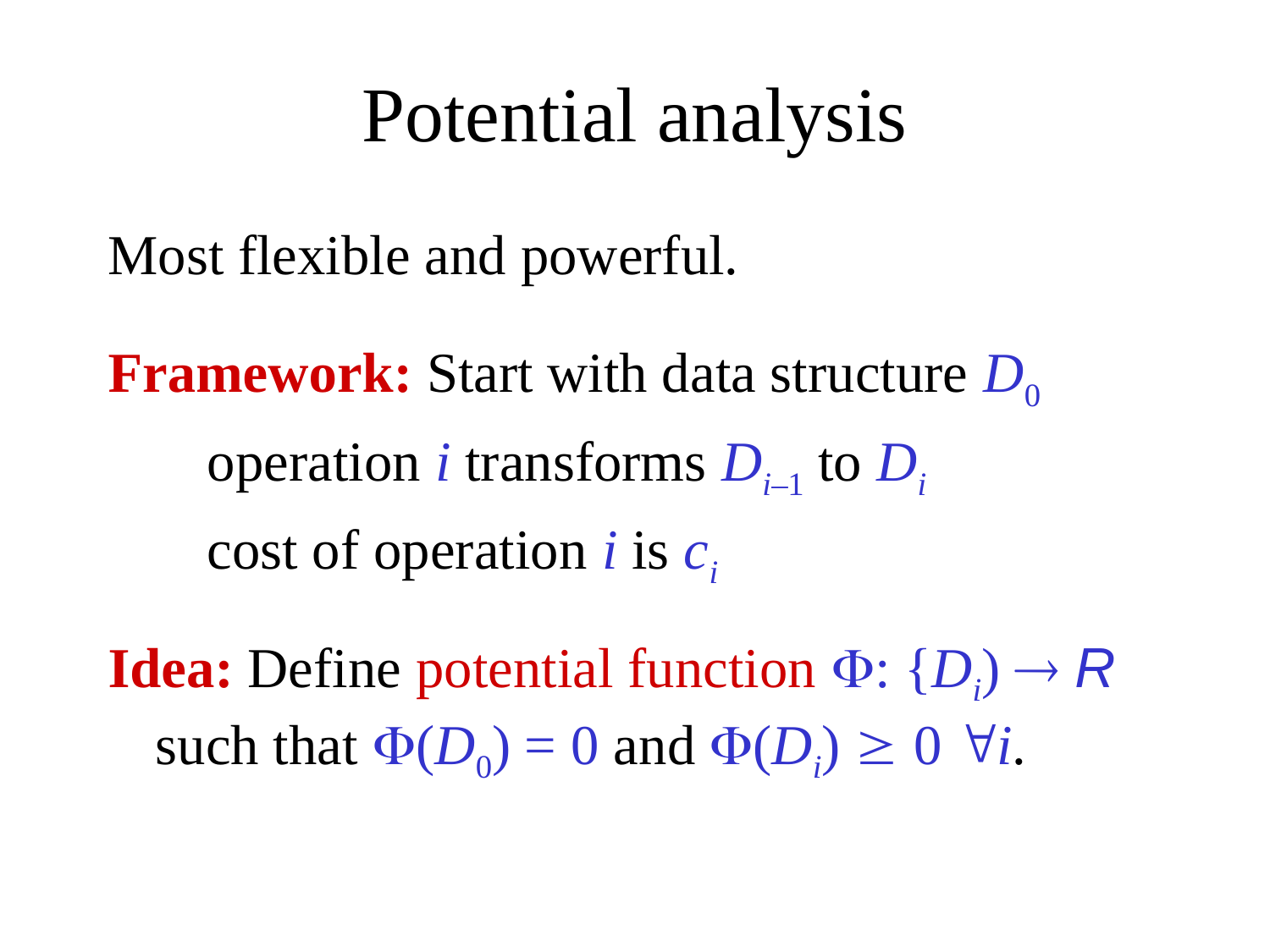

# Potential analysis
Most flexible and powerful.

Framework: Start with data structure D0
       operation i transforms Di–1 to Di
       cost of operation i is ci

Idea: Define potential function Φ: {Di) → R such that Φ(D0) = 0 and Φ(Di) ≥ 0 ∀i.
28